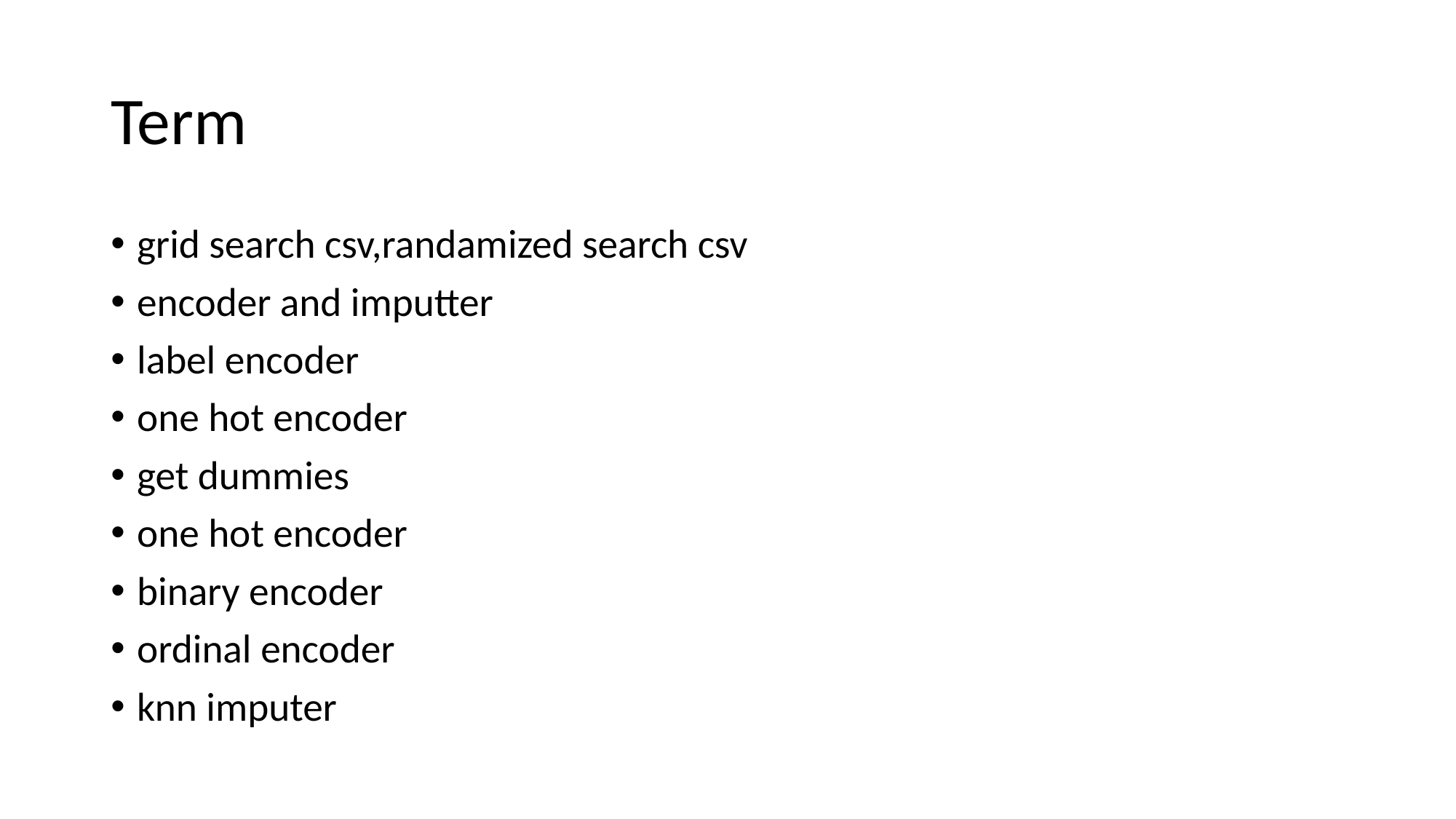

# Term
grid search csv,randamized search csv
encoder and imputter
label encoder
one hot encoder
get dummies
one hot encoder
binary encoder
ordinal encoder
knn imputer